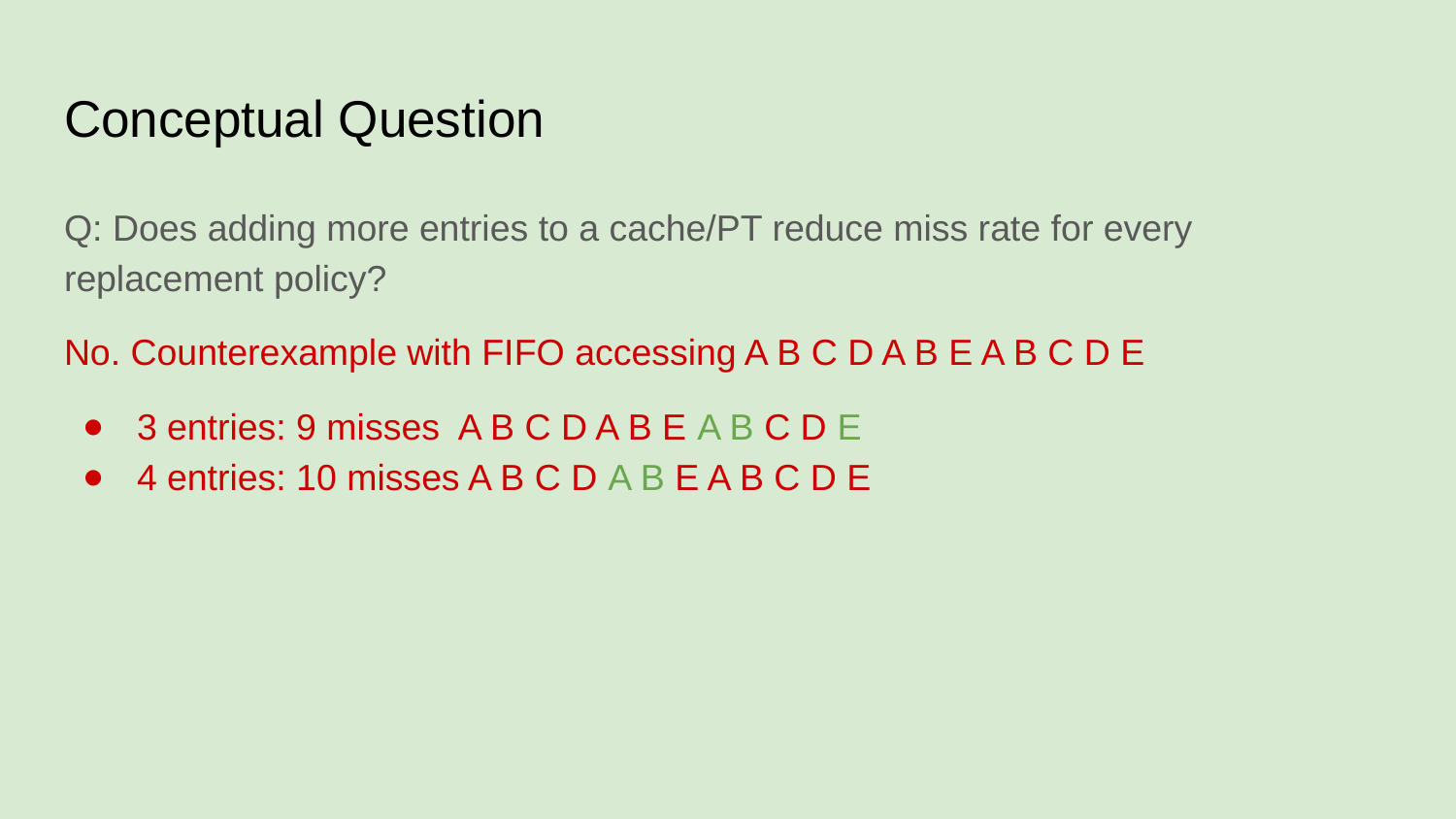

# Conceptual Question
Q: Does adding more entries to a cache/PT reduce miss rate for every replacement policy?
No. Counterexample with FIFO accessing A B C D A B E A B C D E
3 entries: 9 misses  A B C D A B E A B C D E
4 entries: 10 misses A B C D A B E A B C D E